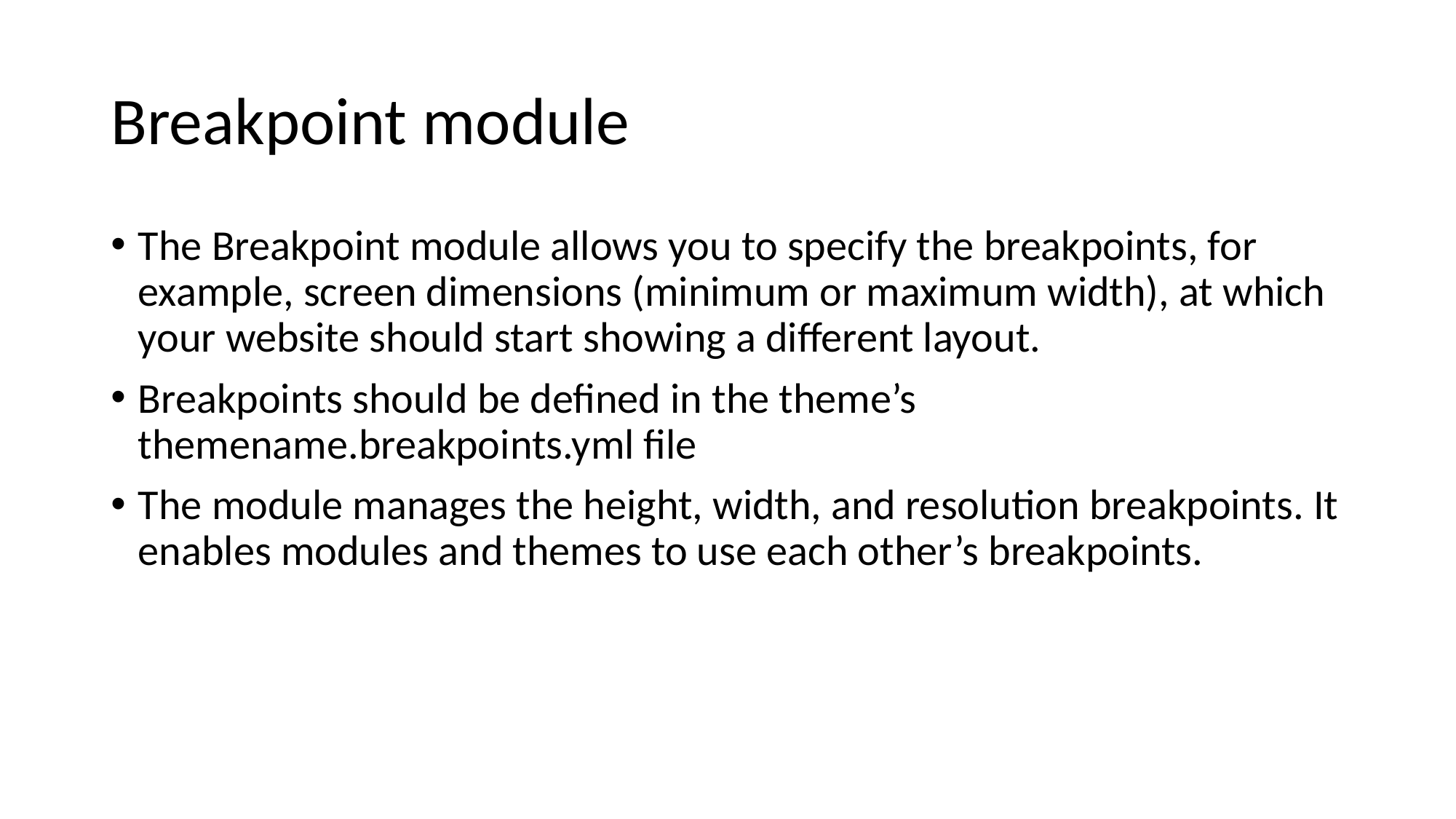

# Breakpoint module
The Breakpoint module allows you to specify the breakpoints, for example, screen dimensions (minimum or maximum width), at which your website should start showing a different layout.
Breakpoints should be defined in the theme’s themename.breakpoints.yml file
The module manages the height, width, and resolution breakpoints. It enables modules and themes to use each other’s breakpoints.